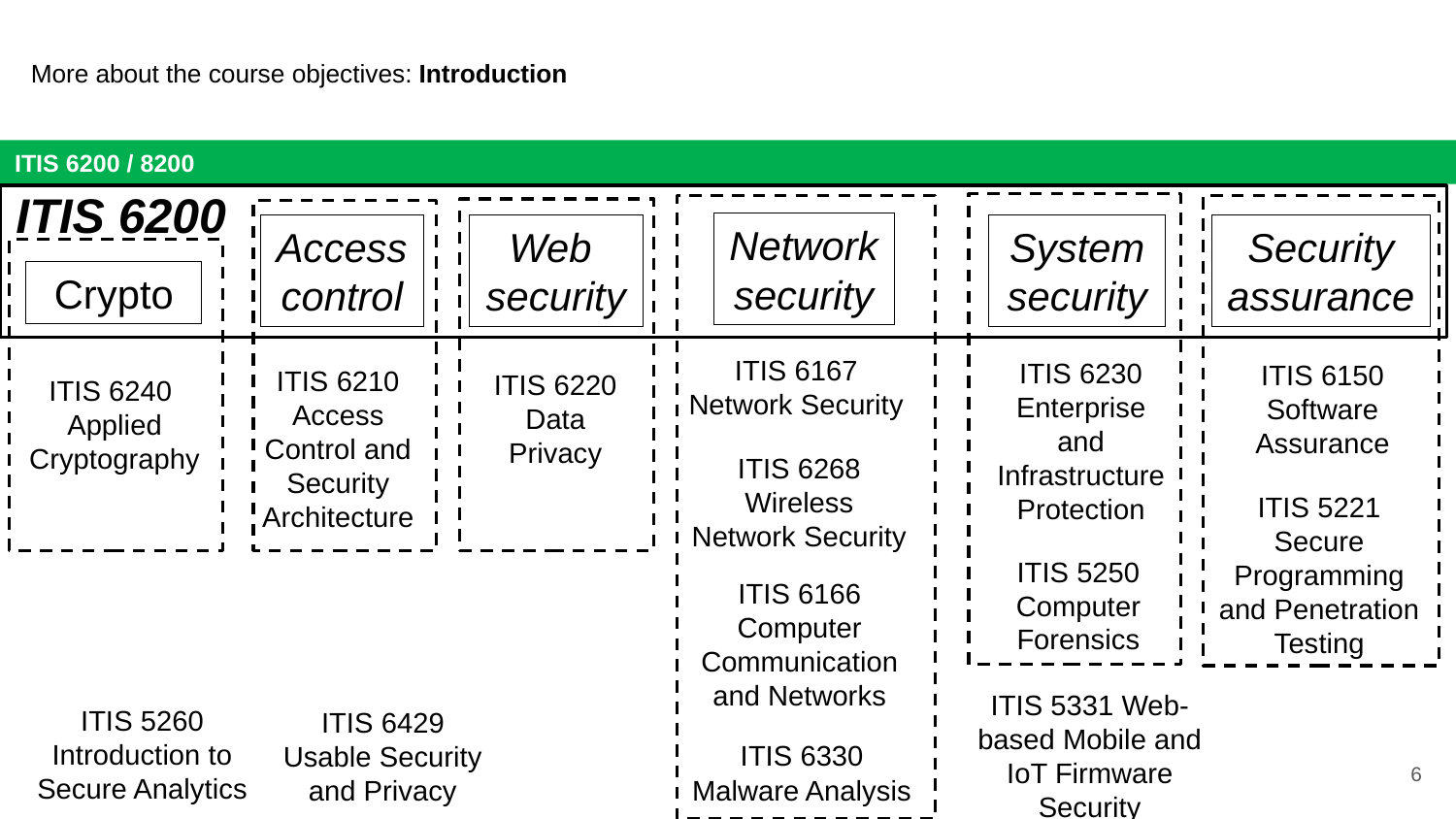

# More about the course objectives: Introduction
ITIS 6200

Network security
Access control
Web
security
Security
assurance
System security

Crypto
ITIS 6167 Network Security
ITIS 6230 Enterprise and Infrastructure Protection
ITIS 6150 Software Assurance
ITIS 6210 Access Control and Security Architecture
ITIS 6220 Data Privacy
ITIS 6240
Applied Cryptography
ITIS 6268 Wireless Network Security
ITIS 5221 Secure Programming and Penetration Testing
ITIS 5250 Computer Forensics
ITIS 6166 Computer Communication and Networks
ITIS 5331 Web-based Mobile and IoT Firmware Security
ITIS 5260 Introduction to Secure Analytics
ITIS 6429 Usable Security and Privacy
ITIS 6330 Malware Analysis
6